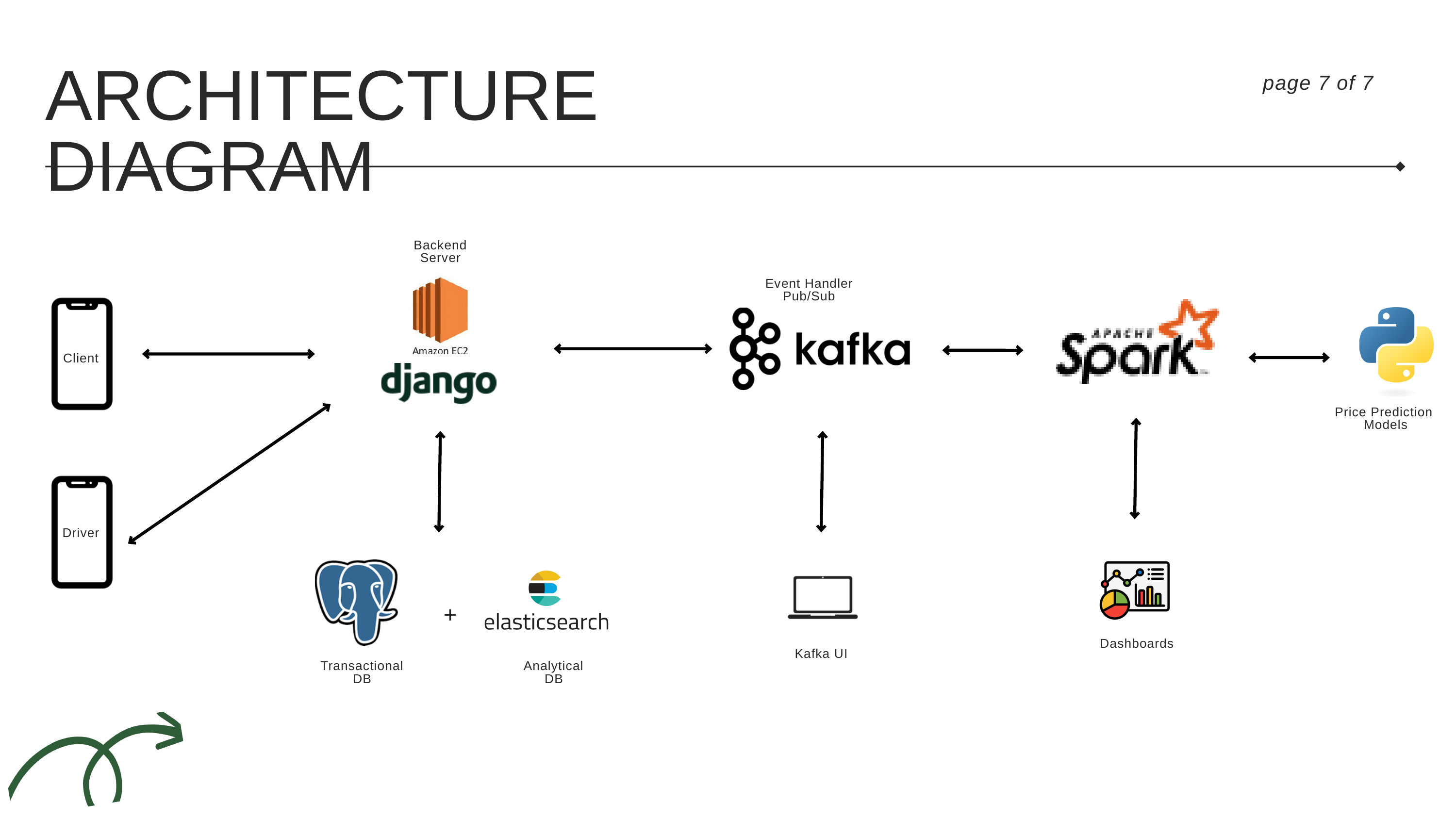

ARCHITECTURE DIAGRAM
page 7 of 7

Backend Server

Event Handler
Pub/Sub

Client

Price Prediction
Models

Driver

+
Dashboards
Kafka UI
Transactional DB
Analytical DB